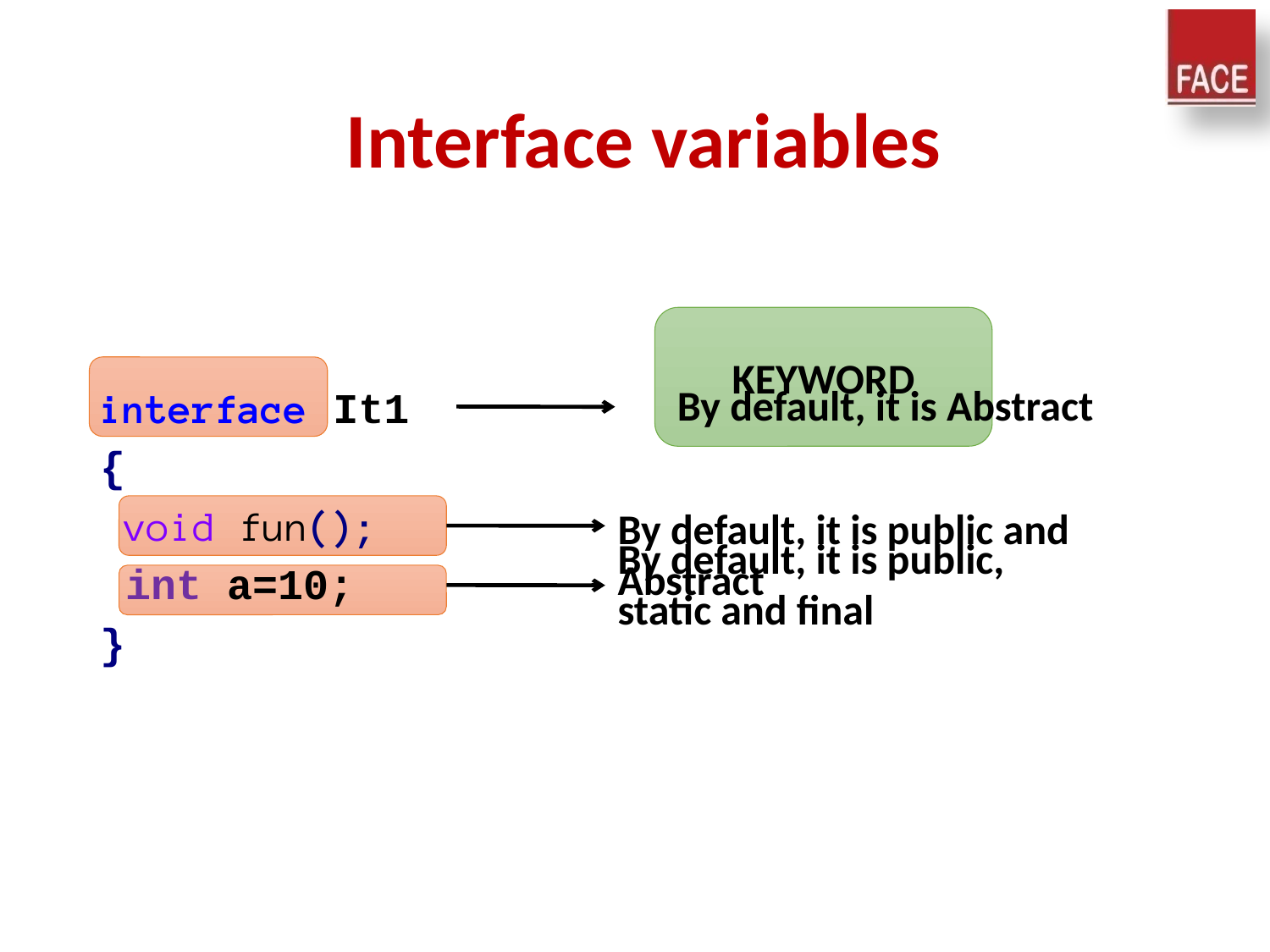

# Interface variables

interface It1
{
	void fun();
 int a=10;
}

KEYWORD

By default, it is Abstract

By default, it is public and Abstract
By default, it is public, static and final